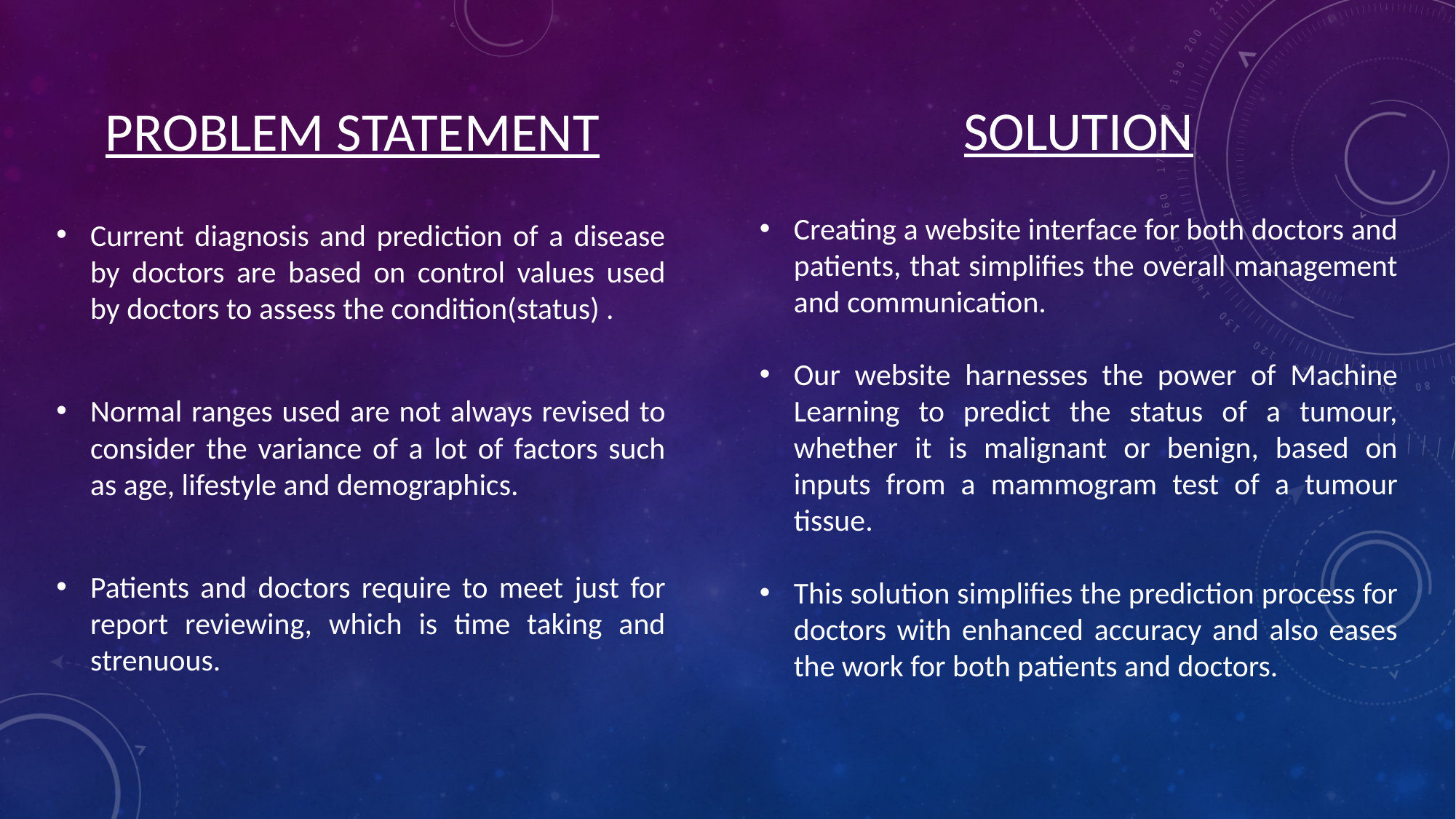

# Problem Statement
SOLUTION
Creating a website interface for both doctors and patients, that simplifies the overall management and communication.

Our website harnesses the power of Machine Learning to predict the status of a tumour, whether it is malignant or benign, based on inputs from a mammogram test of a tumour tissue.

This solution simplifies the prediction process for doctors with enhanced accuracy and also eases the work for both patients and doctors.

Current diagnosis and prediction of a disease by doctors are based on control values used by doctors to assess the condition(status) .

Normal ranges used are not always revised to consider the variance of a lot of factors such as age, lifestyle and demographics.

Patients and doctors require to meet just for report reviewing, which is time taking and strenuous.